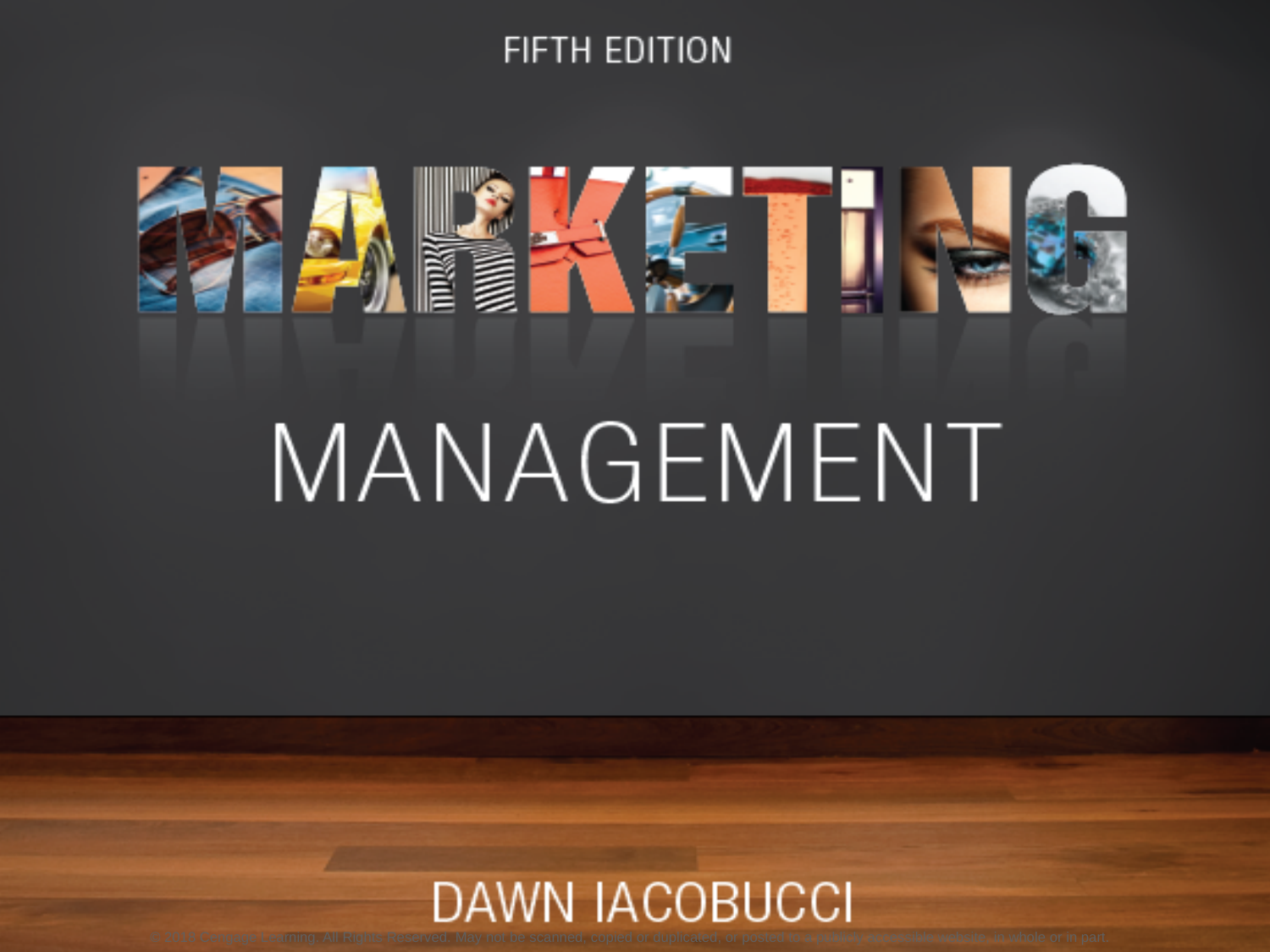

© 2018 Cengage Learning. All Rights Reserved. May not be scanned, copied or duplicated, or posted to a publicly accessible website, in whole or in part.